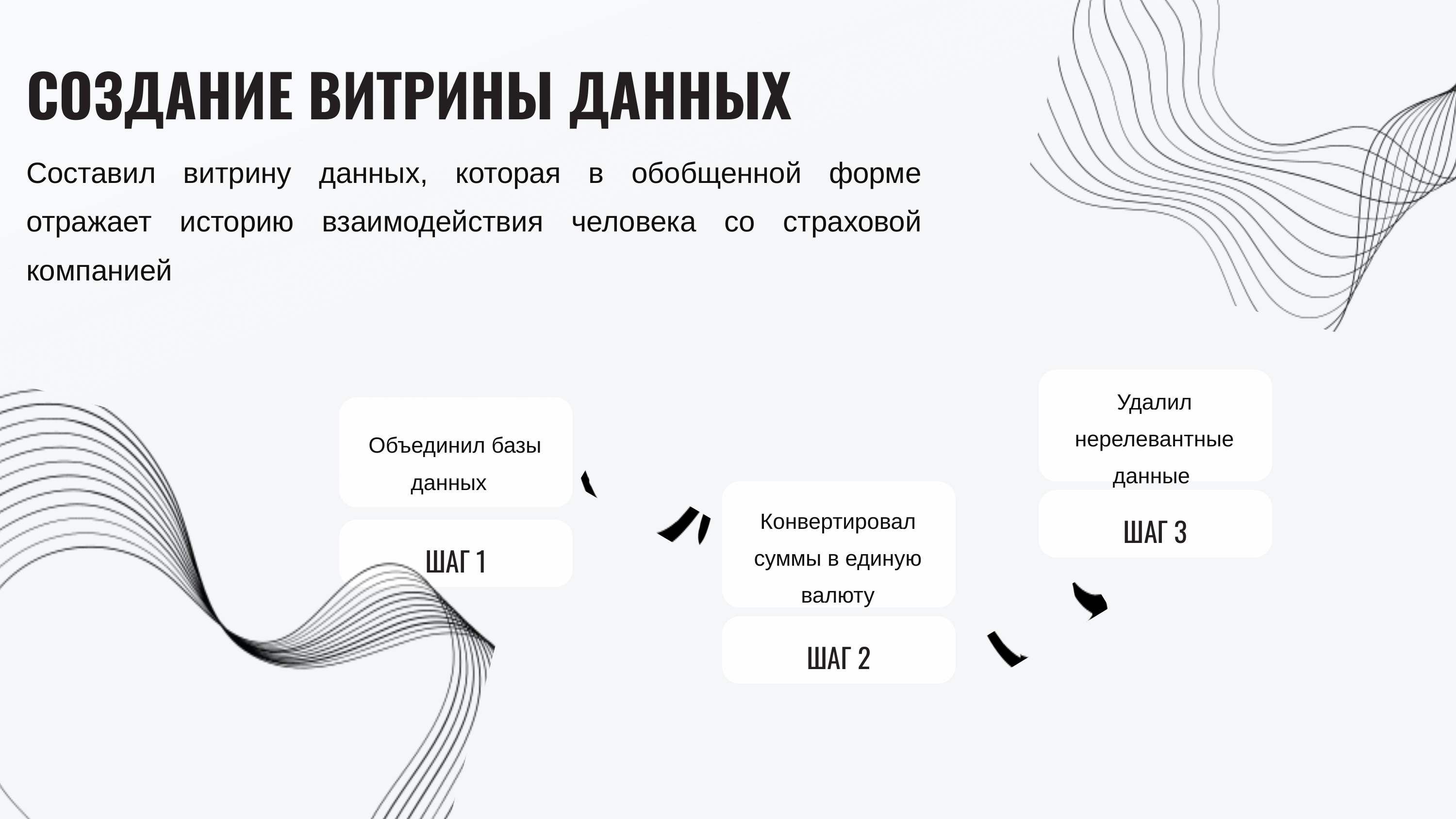

СОЗДАНИЕ ВИТРИНЫ ДАННЫХ
Составил витрину данных, которая в обобщенной форме отражает историю взаимодействия человека со страховой компанией

Удалил нерелевантные данные

Объединил базы данных

Конвертировал суммы в единую валюту
ШАГ 3

ШАГ 1

ШАГ 2